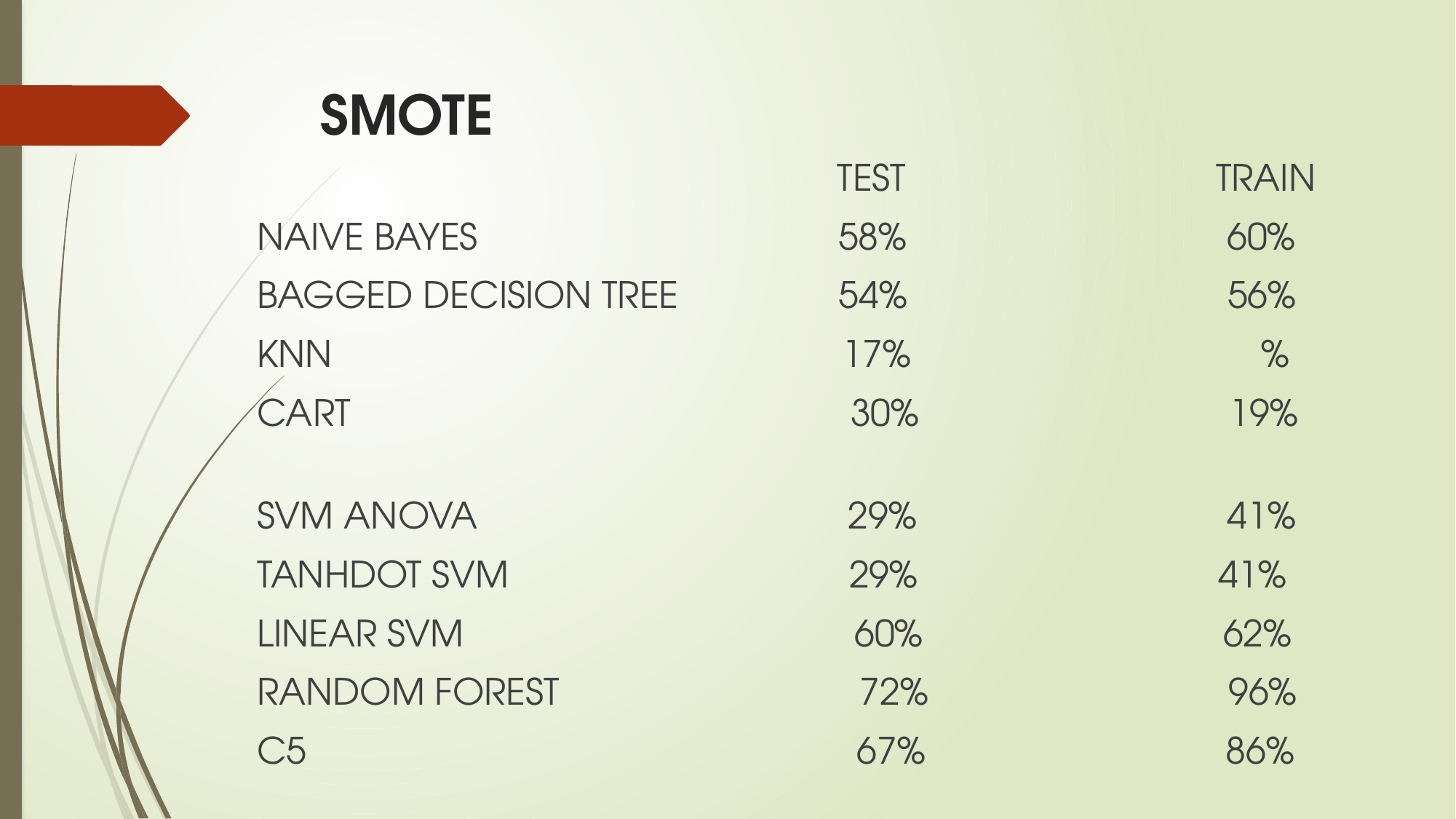

# SMOTE
                                                          TEST                               TRAIN
NAIVE BAYES                                    58%                                60%
BAGGED DECISION TREE                54%                                56%
KNN                                                   17%                                   %
CART                                                  30%                               19%
SVM ANOVA                                     29%                               41%
TANHDOT SVM                                  29%                              41%
LINEAR SVM                                       60%                              62%
RANDOM FOREST                              72%                              96%
C5                                                       67%                              86%